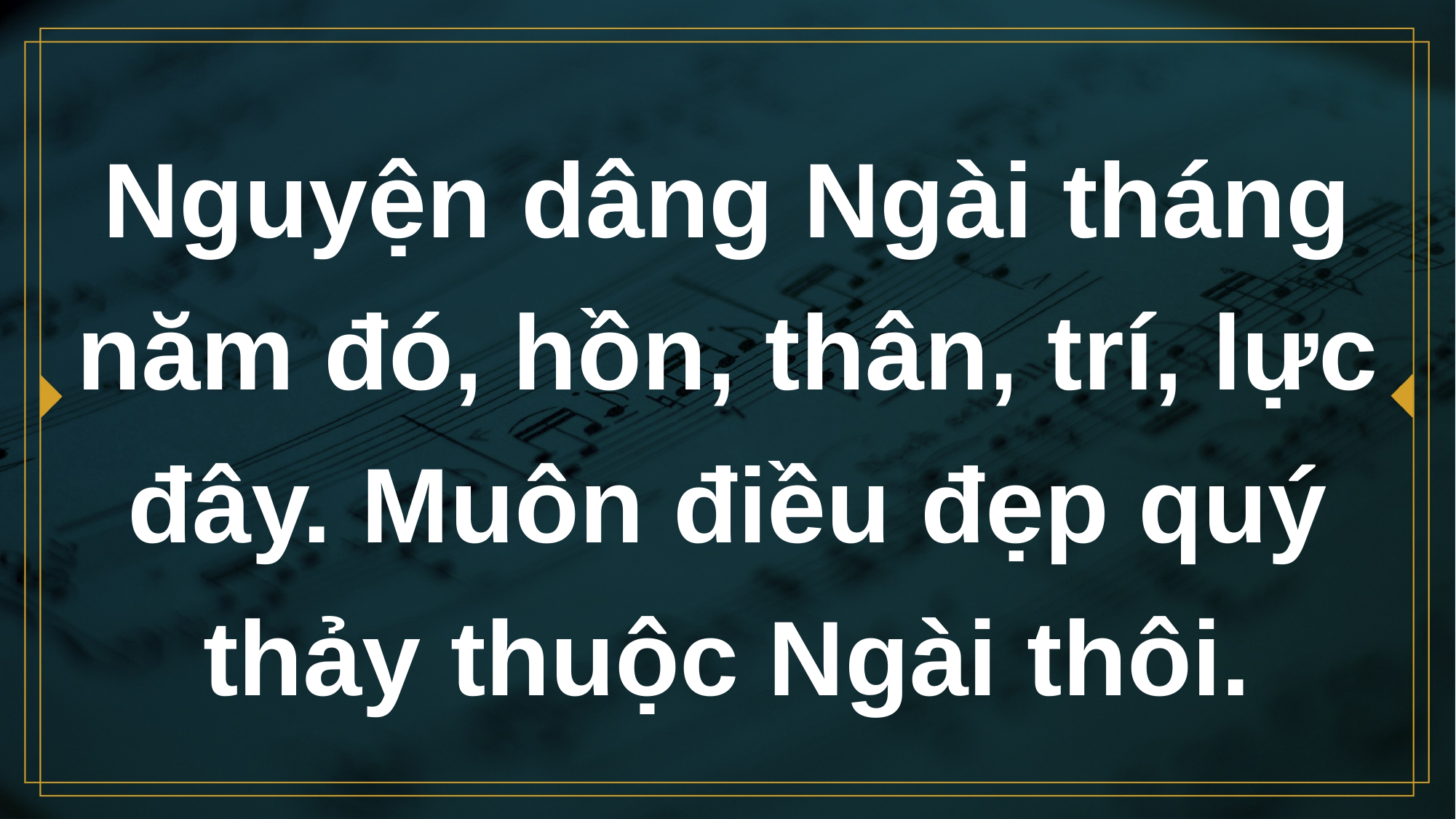

# Nguyện dâng Ngài tháng năm đó, hồn, thân, trí, lực đây. Muôn điều đẹp quý thảy thuộc Ngài thôi.